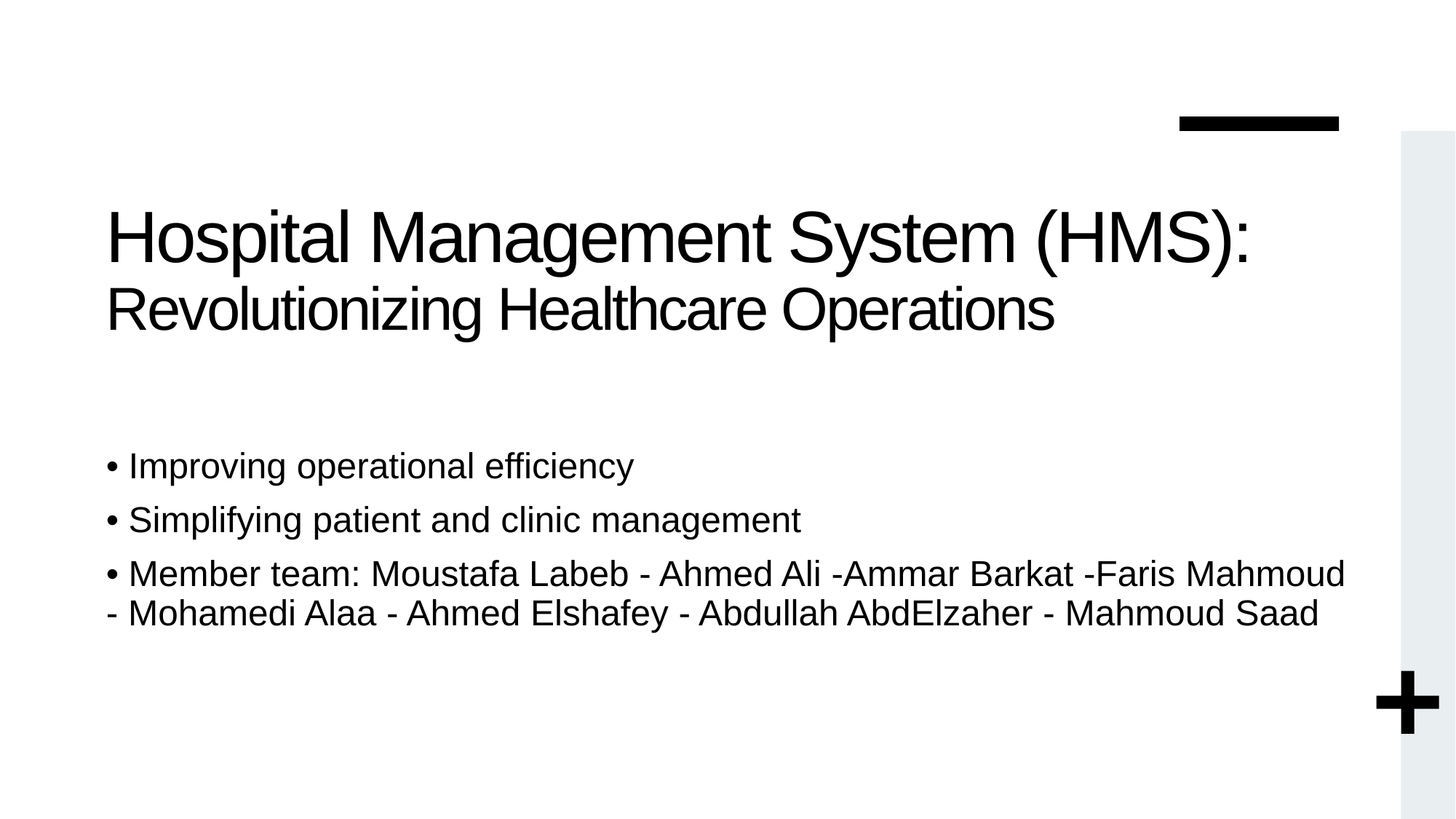

# Hospital Management System (HMS): Revolutionizing Healthcare Operations
• Improving operational efficiency
• Simplifying patient and clinic management
• Member team: Moustafa Labeb - Ahmed Ali -Ammar Barkat -Faris Mahmoud - Mohamedi Alaa - Ahmed Elshafey - Abdullah AbdElzaher - Mahmoud Saad